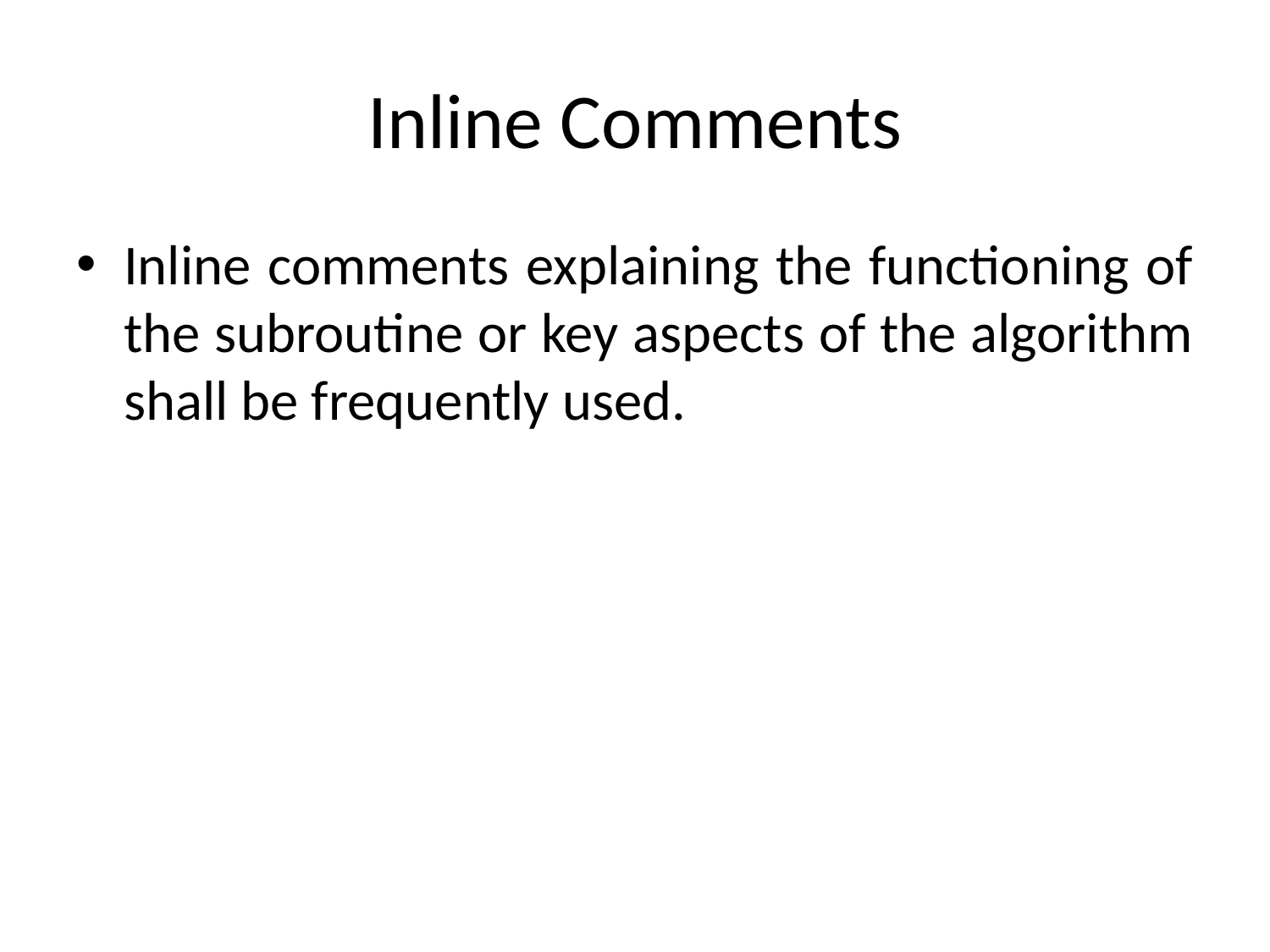

# Inline Comments
Inline comments explaining the functioning of the subroutine or key aspects of the algorithm shall be frequently used.